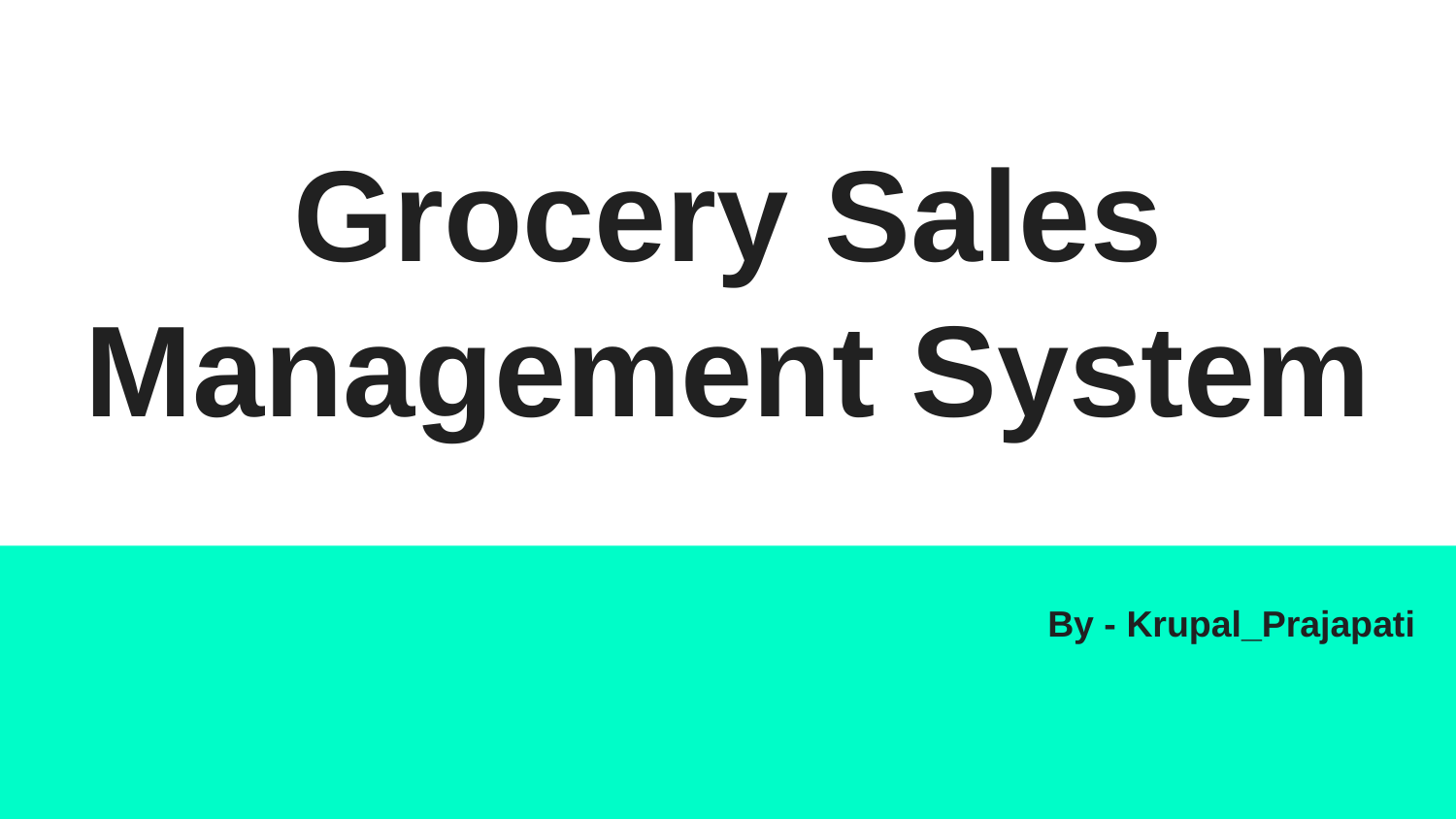

# Grocery Sales Management System
			By - Krupal_Prajapati